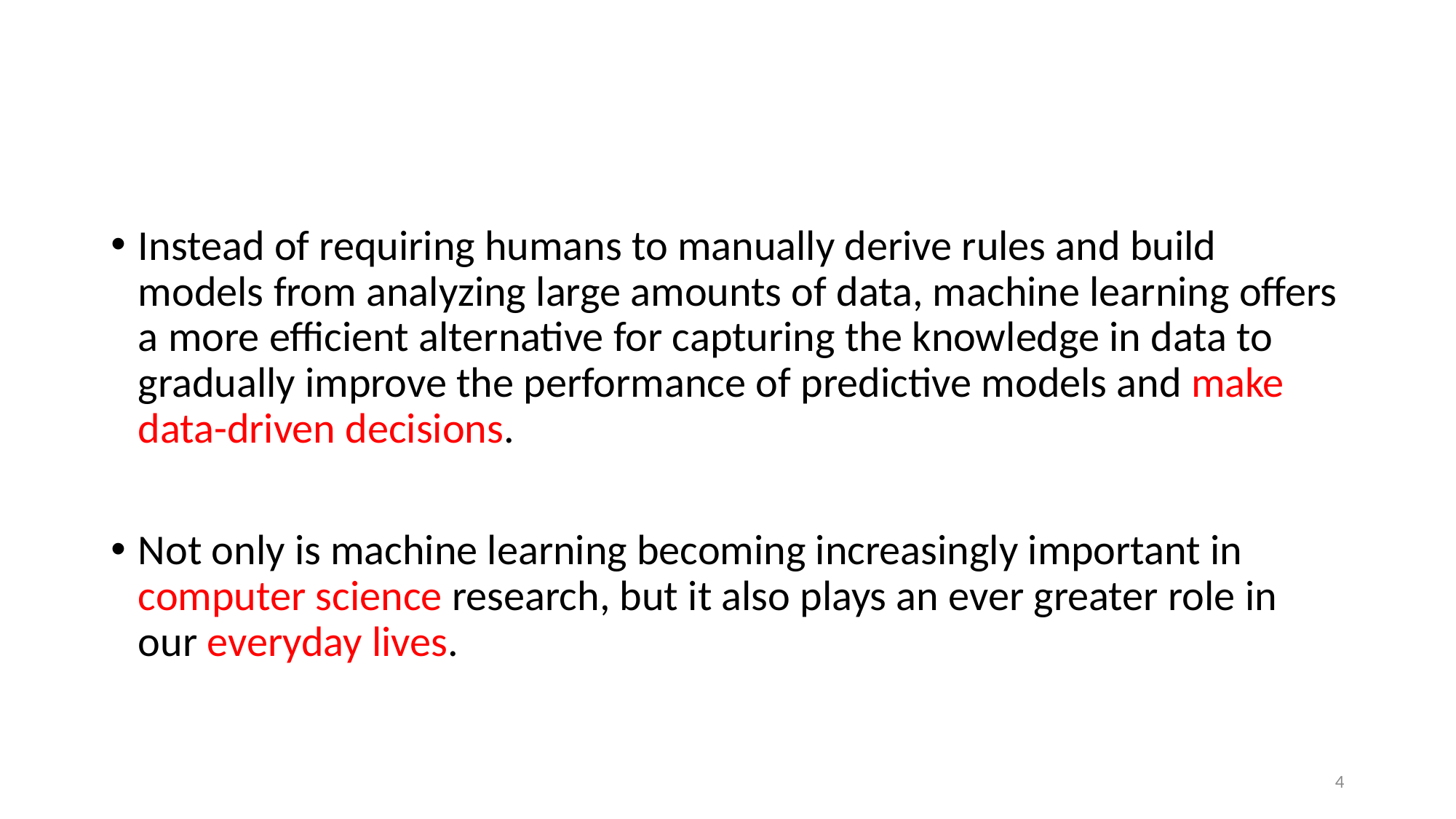

#
Instead of requiring humans to manually derive rules and build models from analyzing large amounts of data, machine learning offers a more efficient alternative for capturing the knowledge in data to gradually improve the performance of predictive models and make data-driven decisions.

Not only is machine learning becoming increasingly important in computer science research, but it also plays an ever greater role in our everyday lives.
4